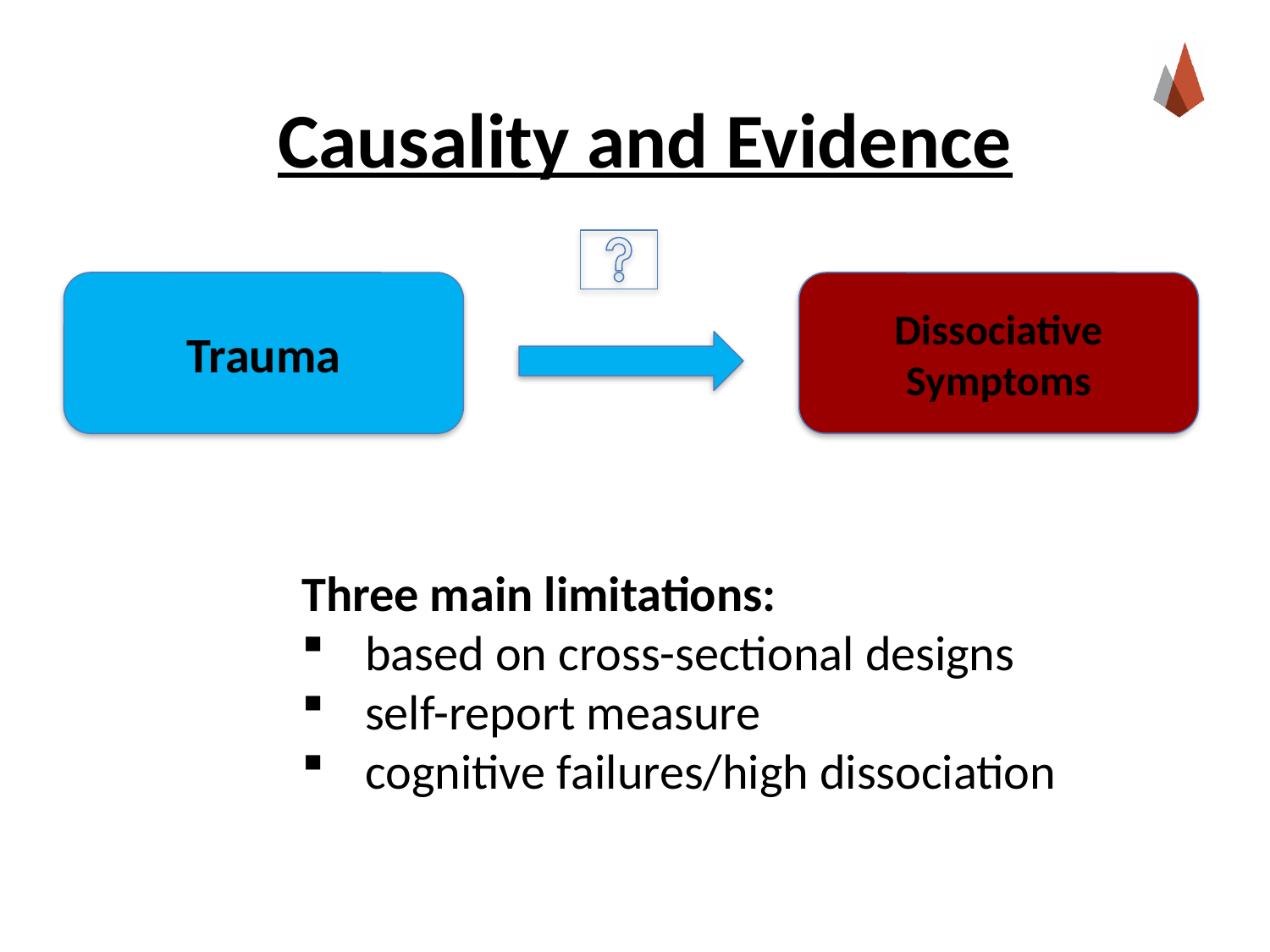

# Causality and Evidence

Trauma
Dissociative Symptoms

Three main limitations:
based on cross-sectional designs
self-report measure
cognitive failures/high dissociation